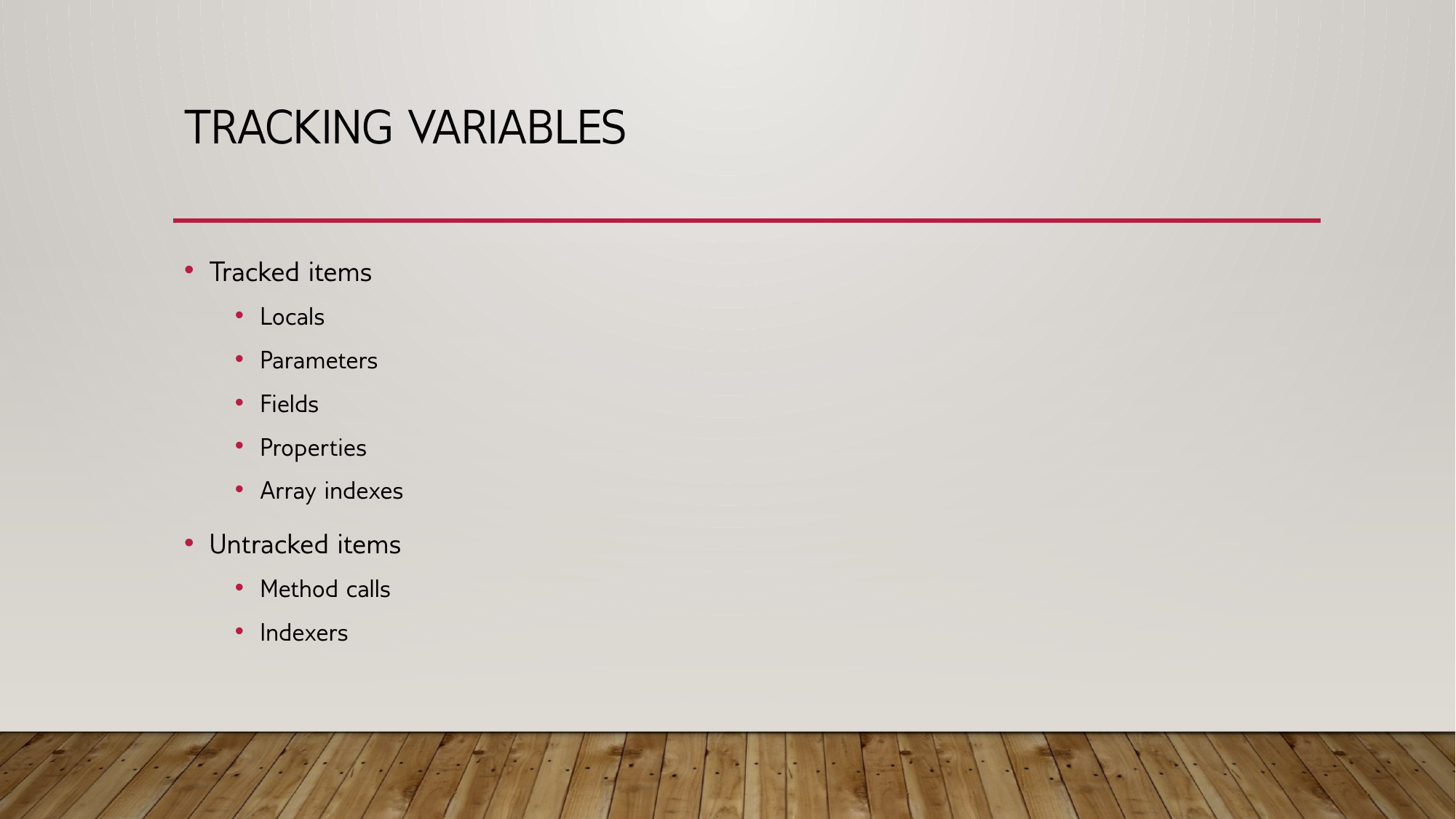

# Tracking variables
Tracked items
Locals
Parameters
Fields
Properties
Array indexes
Untracked items
Method calls
Indexers